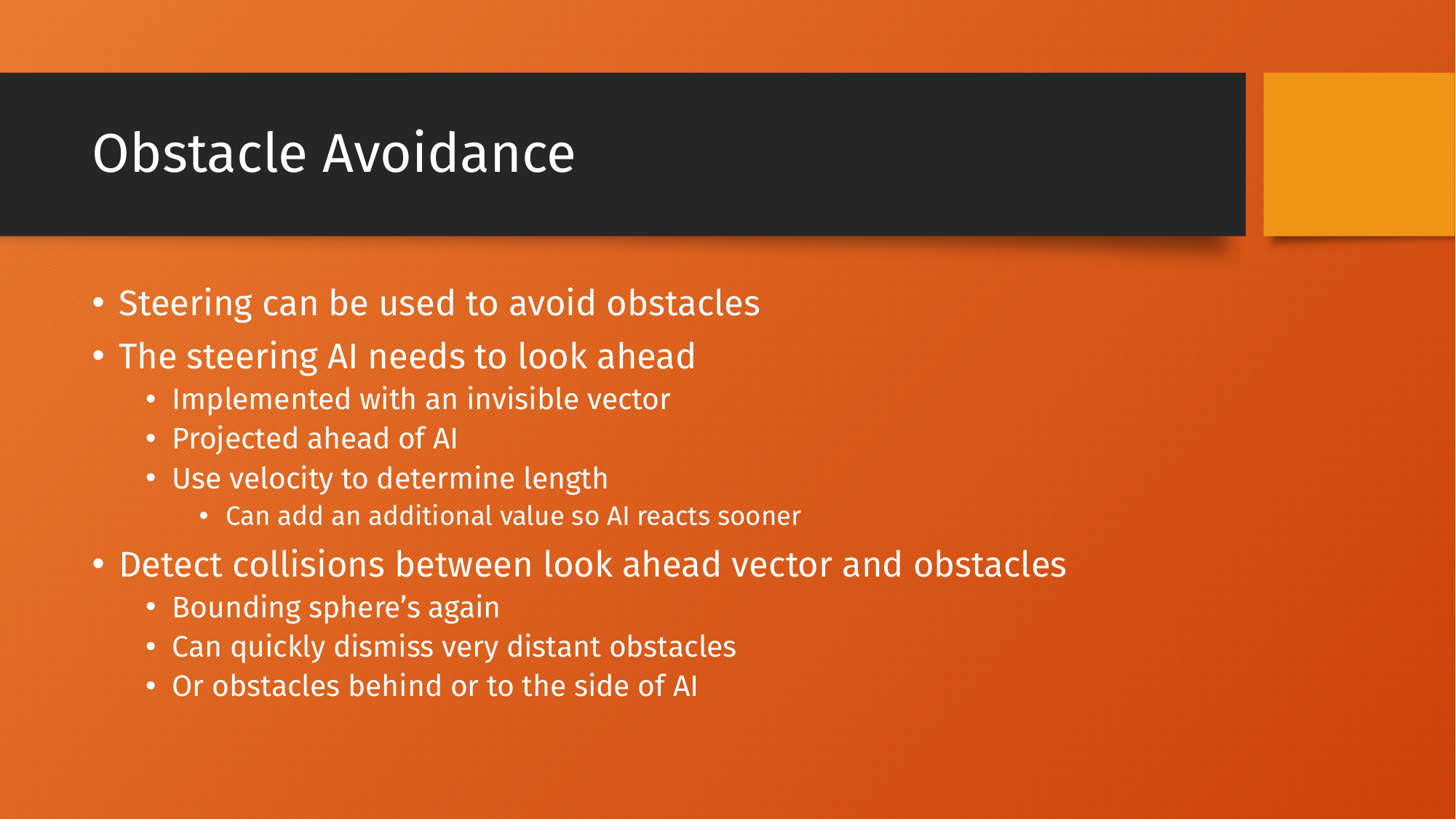

# Obstacle Avoidance
Steering can be used to avoid obstacles
The steering AI needs to look ahead
Implemented with an invisible vector
Projected ahead of AI
Use velocity to determine length
Can add an additional value so AI reacts sooner
Detect collisions between look ahead vector and obstacles
Bounding sphere’s again
Can quickly dismiss very distant obstacles
Or obstacles behind or to the side of AI